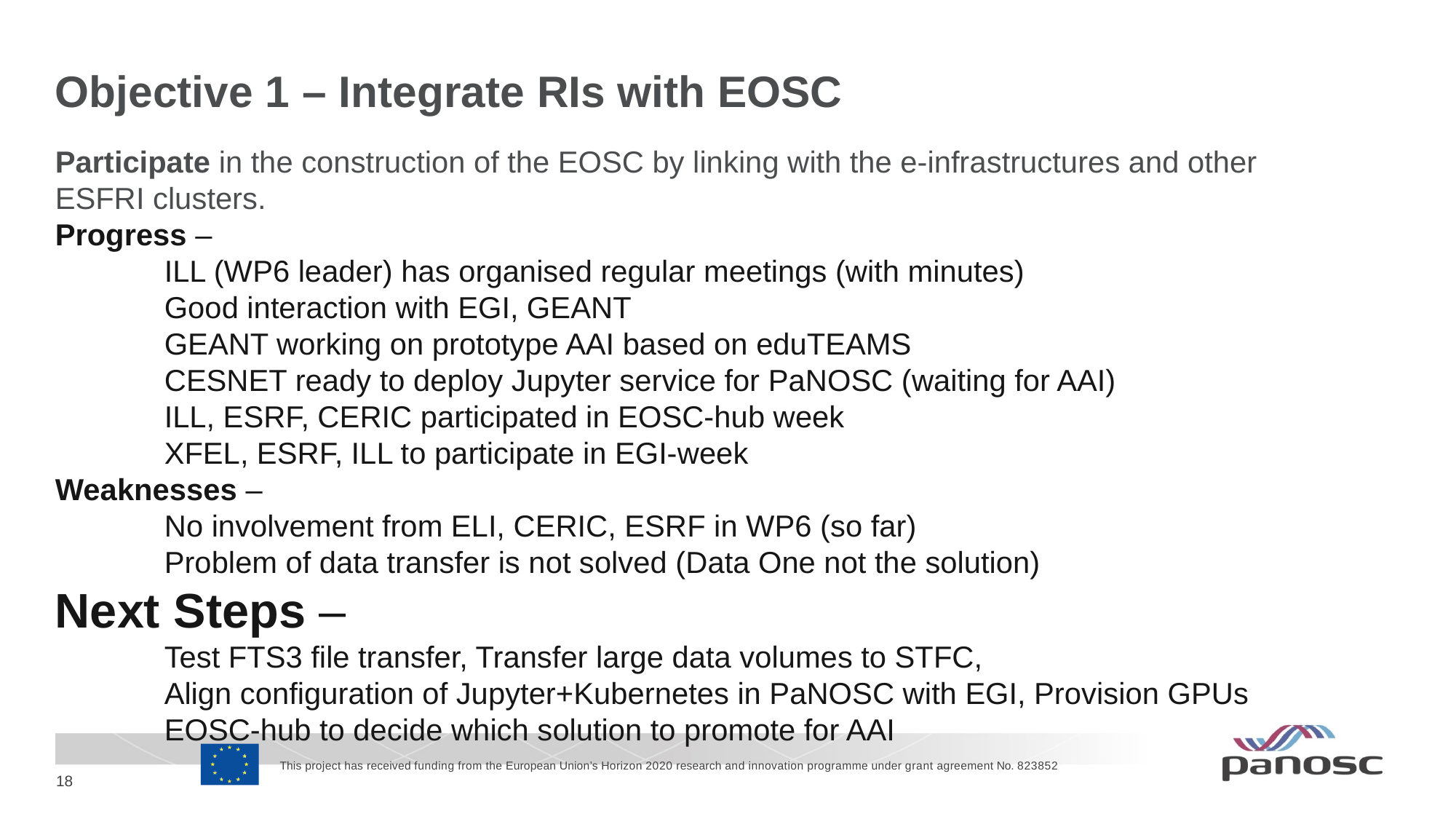

# Objective 1 – Integrate RIs with EOSC
Participate in the construction of the EOSC by linking with the e-infrastructures and other ESFRI clusters.
Progress –
	ILL (WP6 leader) has organised regular meetings (with minutes)
	Good interaction with EGI, GEANT
	GEANT working on prototype AAI based on eduTEAMS
	CESNET ready to deploy Jupyter service for PaNOSC (waiting for AAI)
	ILL, ESRF, CERIC participated in EOSC-hub week
	XFEL, ESRF, ILL to participate in EGI-week
Weaknesses –
	No involvement from ELI, CERIC, ESRF in WP6 (so far)
	Problem of data transfer is not solved (Data One not the solution)
Next Steps –
	Test FTS3 file transfer, Transfer large data volumes to STFC,
	Align configuration of Jupyter+Kubernetes in PaNOSC with EGI, Provision GPUs
	EOSC-hub to decide which solution to promote for AAI

This project has received funding from the European Union’s Horizon 2020 research and innovation programme under grant agreement No. 823852